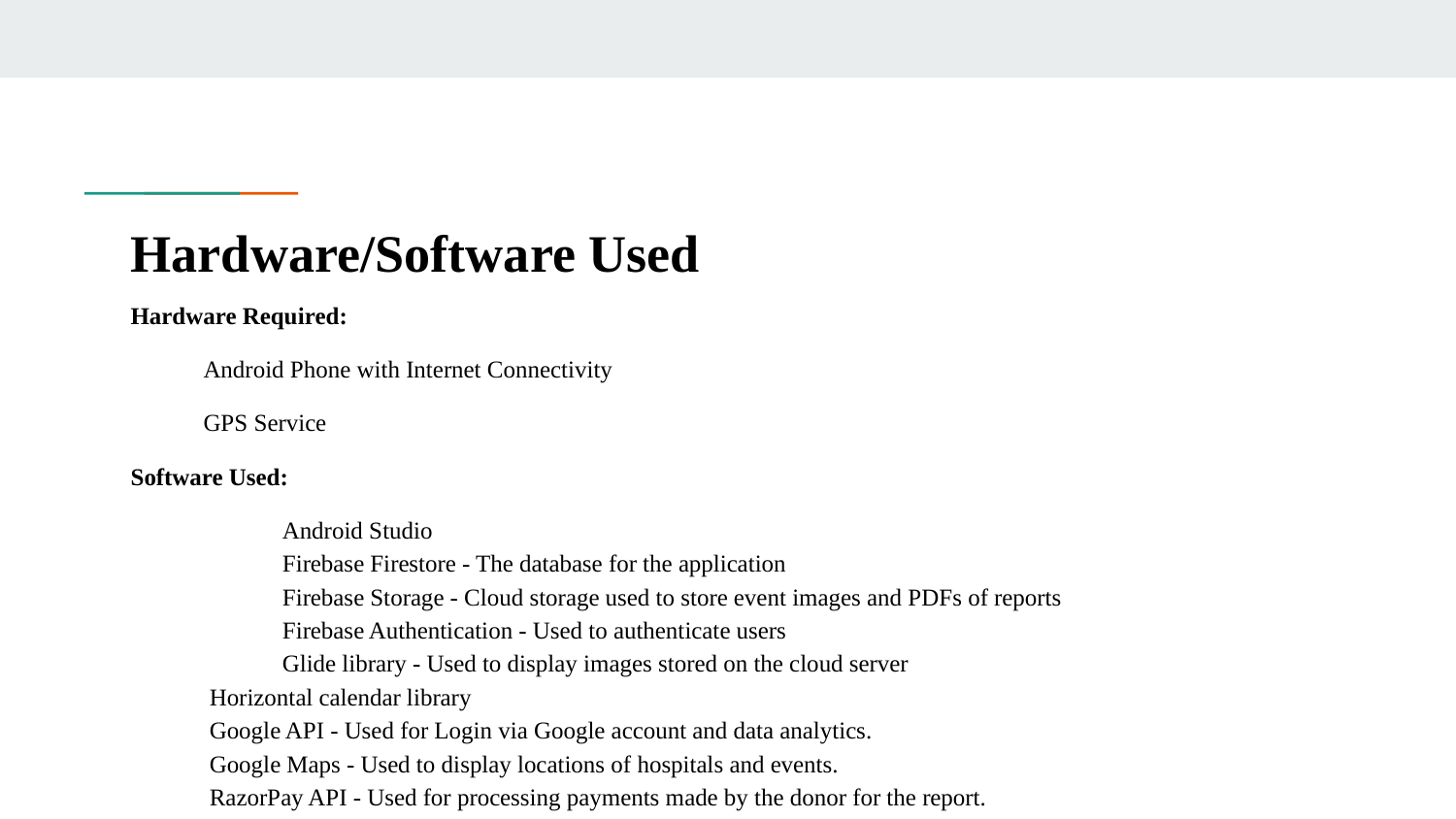

# Hardware/Software Used

Hardware Required:
Android Phone with Internet Connectivity
GPS Service
Software Used:
         	 Android Studio
         	 Firebase Firestore - The database for the application
         	 Firebase Storage - Cloud storage used to store event images and PDFs of reports
         	 Firebase Authentication - Used to authenticate users
         	 Glide library - Used to display images stored on the cloud server
             Horizontal calendar library
             Google API - Used for Login via Google account and data analytics.
             Google Maps - Used to display locations of hospitals and events.
             RazorPay API - Used for processing payments made by the donor for the report.